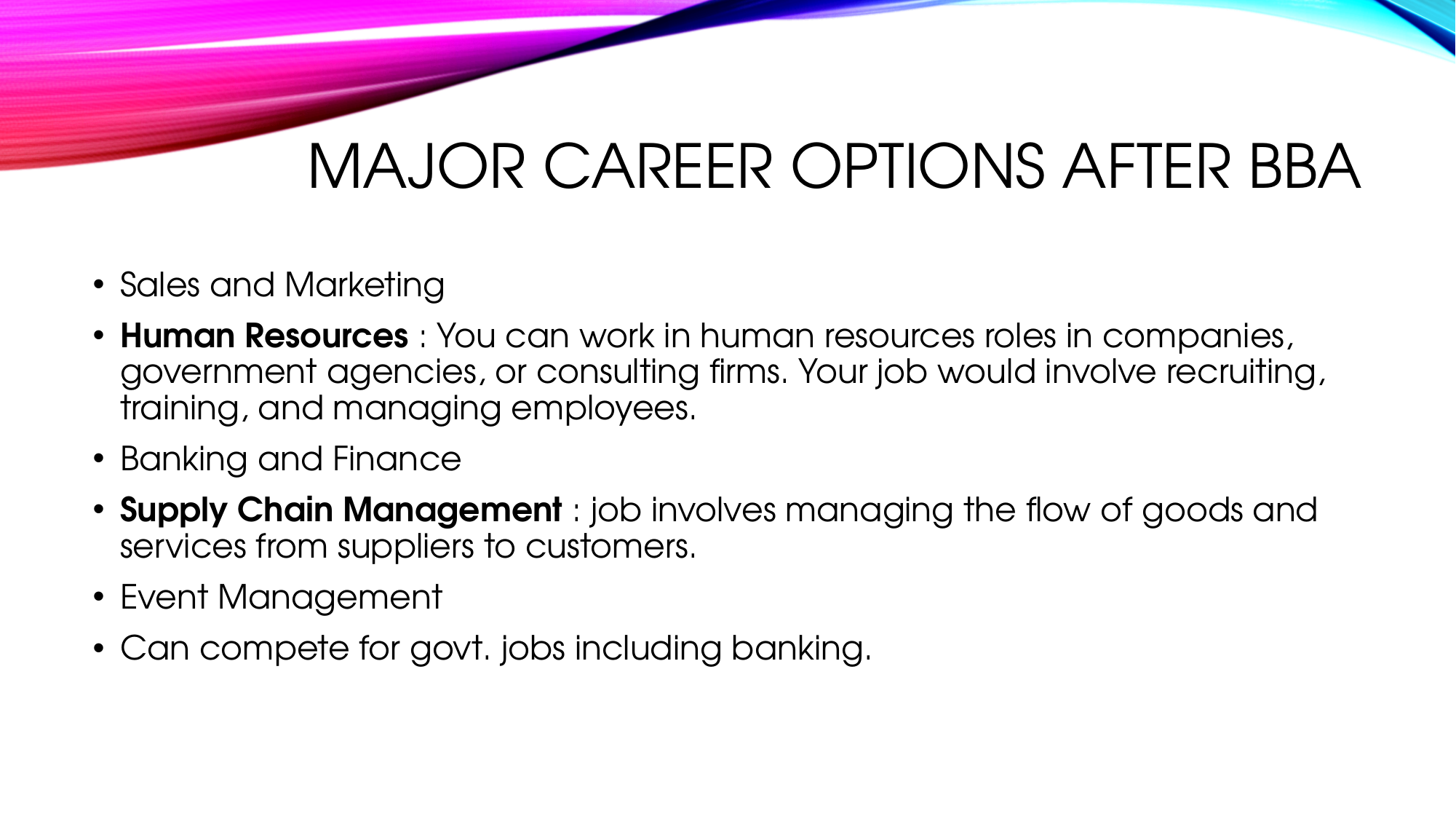

# Major Career options after bba
Sales and Marketing
Human Resources : You can work in human resources roles in companies, government agencies, or consulting firms. Your job would involve recruiting, training, and managing employees.
Banking and Finance
Supply Chain Management : job involves managing the flow of goods and services from suppliers to customers.
Event Management
Can compete for govt. jobs including banking.